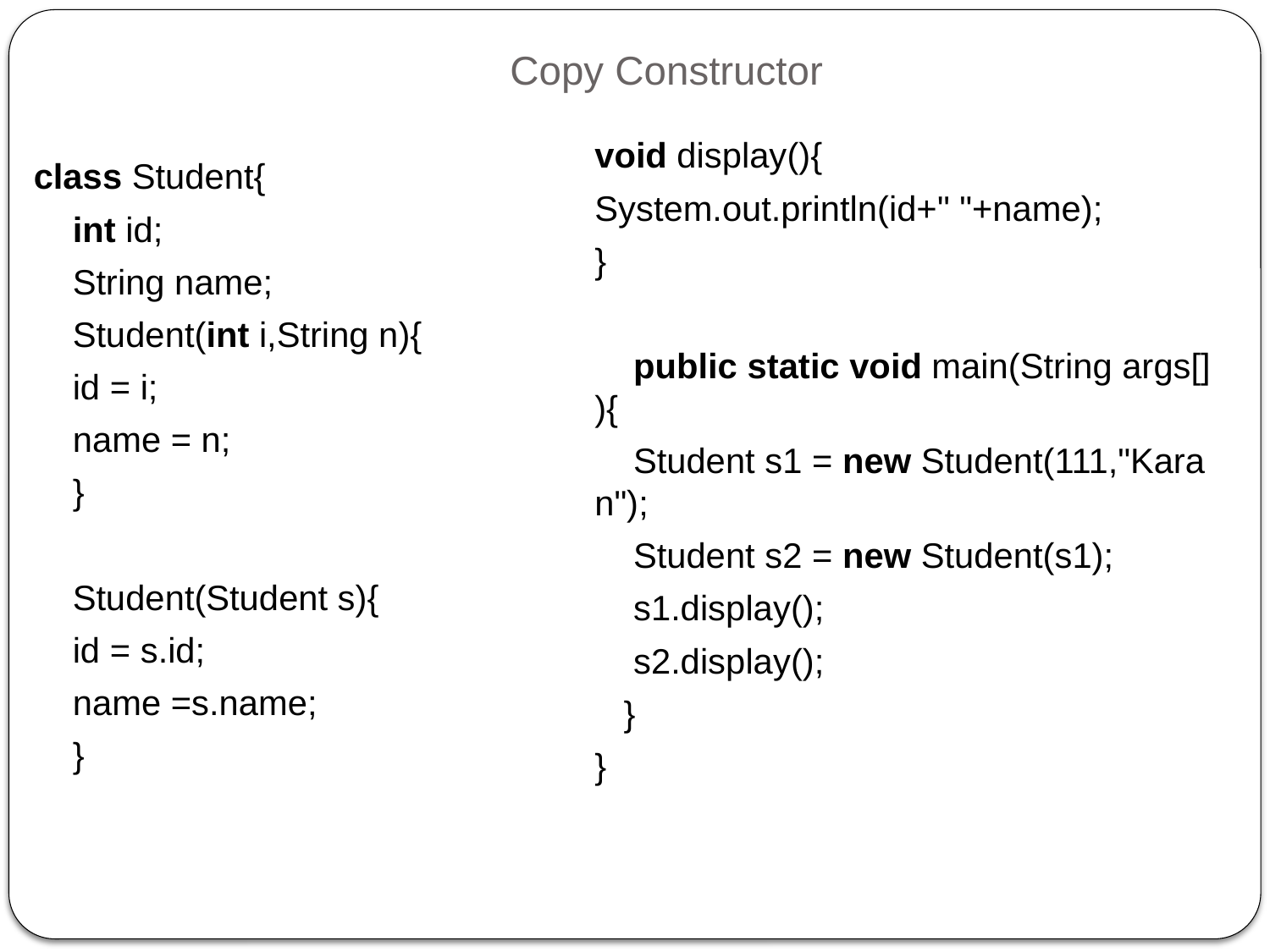

# Copy Constructor
void display(){
System.out.println(id+" "+name);
}

    public static void main(String args[]){
    Student s1 = new Student(111,"Karan");
    Student s2 = new Student(s1);
    s1.display();
    s2.display();
   }
}

class Student{
    int id;
    String name;
    Student(int i,String n){
    id = i;
    name = n;
    }

    Student(Student s){
    id = s.id;
    name =s.name;
    }